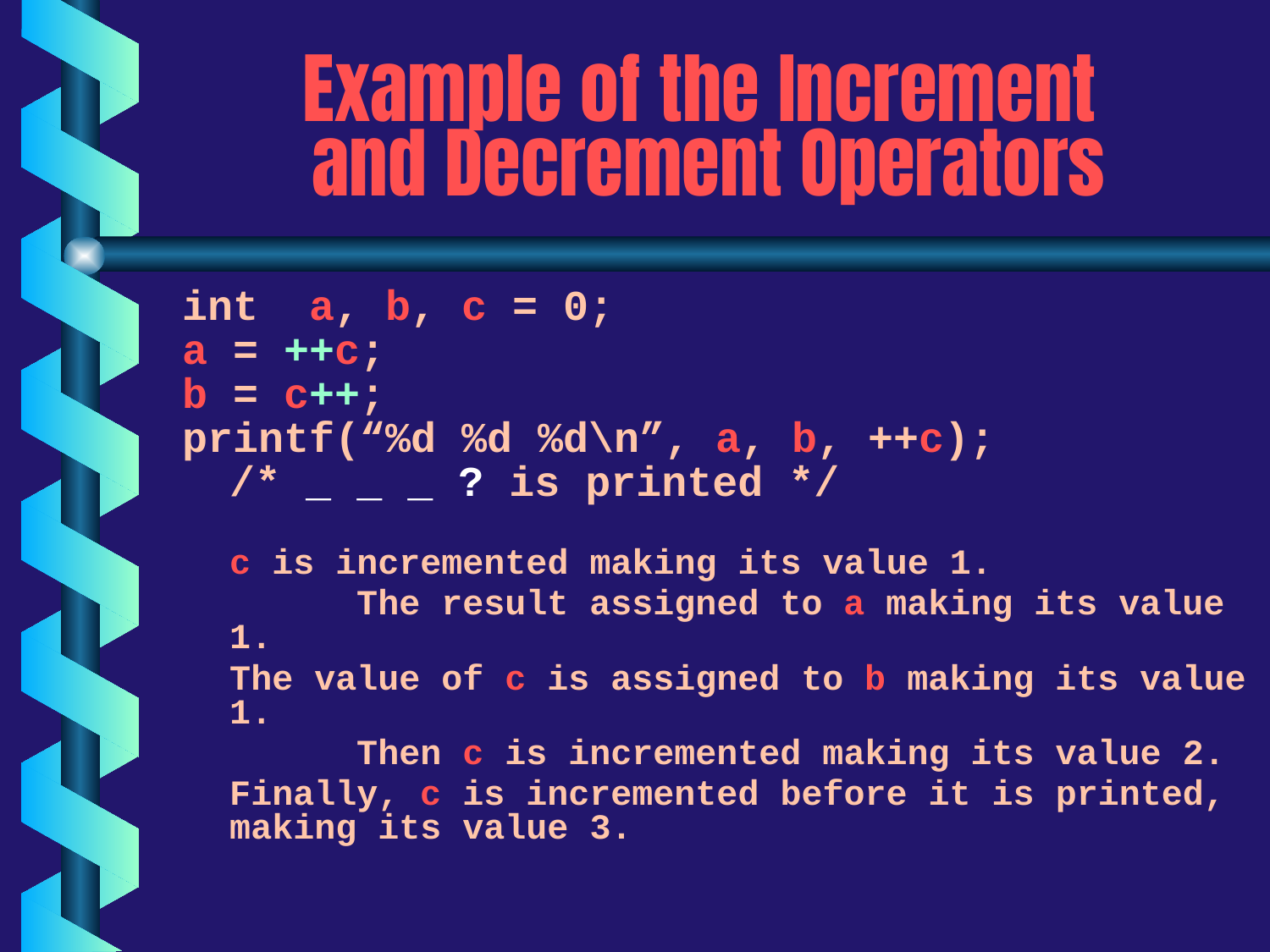

# Example of the Increment and Decrement Operators
int  a, b, c = 0;
a = ++c;
b = c++;
printf(“%d %d %d\n”, a, b, ++c);
	/* _ _ _ ? is printed */

	c is incremented making its value 1.
		The result assigned to a making its value 1.
	The value of c is assigned to b making its value 1.
		Then c is incremented making its value 2.
	Finally, c is incremented before it is printed, making its value 3.